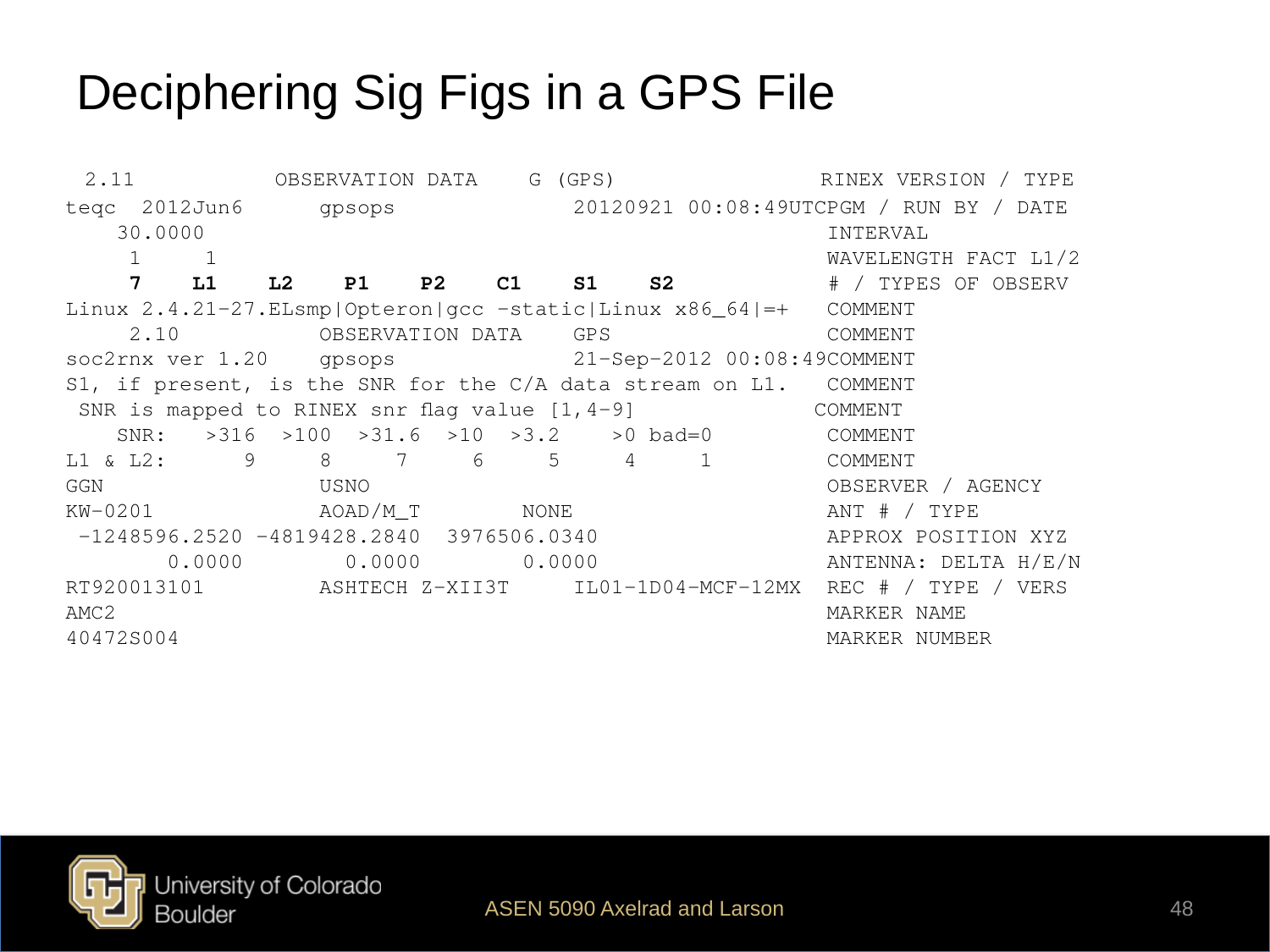

# Deciphering Sig Figs in a GPS File
 2.11           OBSERVATION DATA    G (GPS)                RINEX VERSION / TYPE
teqc  2012Jun6      gpsops              20120921 00:08:49UTCPGM / RUN BY / DATE
    30.0000                                                 INTERVAL
     1     1                                                WAVELENGTH FACT L1/2
     7    L1    L2    P1    P2    C1    S1    S2            # / TYPES OF OBSERV
Linux 2.4.21-27.ELsmp|Opteron|gcc -static|Linux x86_64|=+   COMMENT
     2.10           OBSERVATION DATA    GPS                 COMMENT
soc2rnx ver 1.20    gpsops              21-Sep-2012 00:08:49COMMENT
S1, if present, is the SNR for the C/A data stream on L1.   COMMENT
 SNR is mapped to RINEX snr flag value [1,4-9]              COMMENT
    SNR:   >316  >100  >31.6  >10  >3.2    >0 bad=0         COMMENT
L1 & L2:      9     8     7     6     5     4     1         COMMENT
GGN                 USNO                                    OBSERVER / AGENCY
KW-0201             AOAD/M_T        NONE                    ANT # / TYPE
 -1248596.2520 -4819428.2840  3976506.0340                  APPROX POSITION XYZ
        0.0000        0.0000        0.0000                  ANTENNA: DELTA H/E/N
RT920013101         ASHTECH Z-XII3T     IL01-1D04-MCF-12MX  REC # / TYPE / VERS
AMC2                                                        MARKER NAME
40472S004                                                   MARKER NUMBER
ASEN 5090 Axelrad and Larson
48